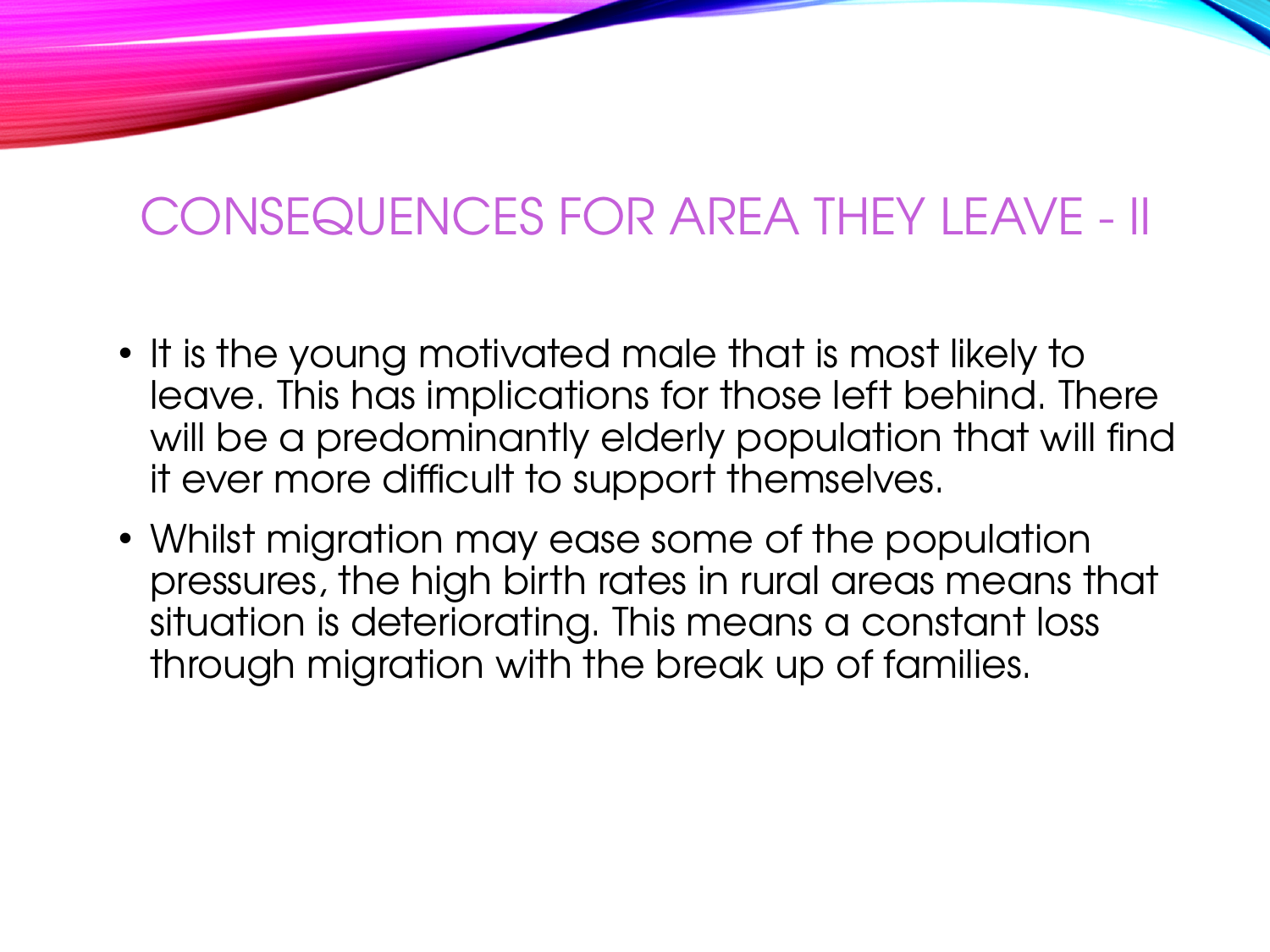

# Consequences for area they leave - II
It is the young motivated male that is most likely to leave. This has implications for those left behind. There will be a predominantly elderly population that will find it ever more difficult to support themselves.
Whilst migration may ease some of the population pressures, the high birth rates in rural areas means that situation is deteriorating. This means a constant loss through migration with the break up of families.